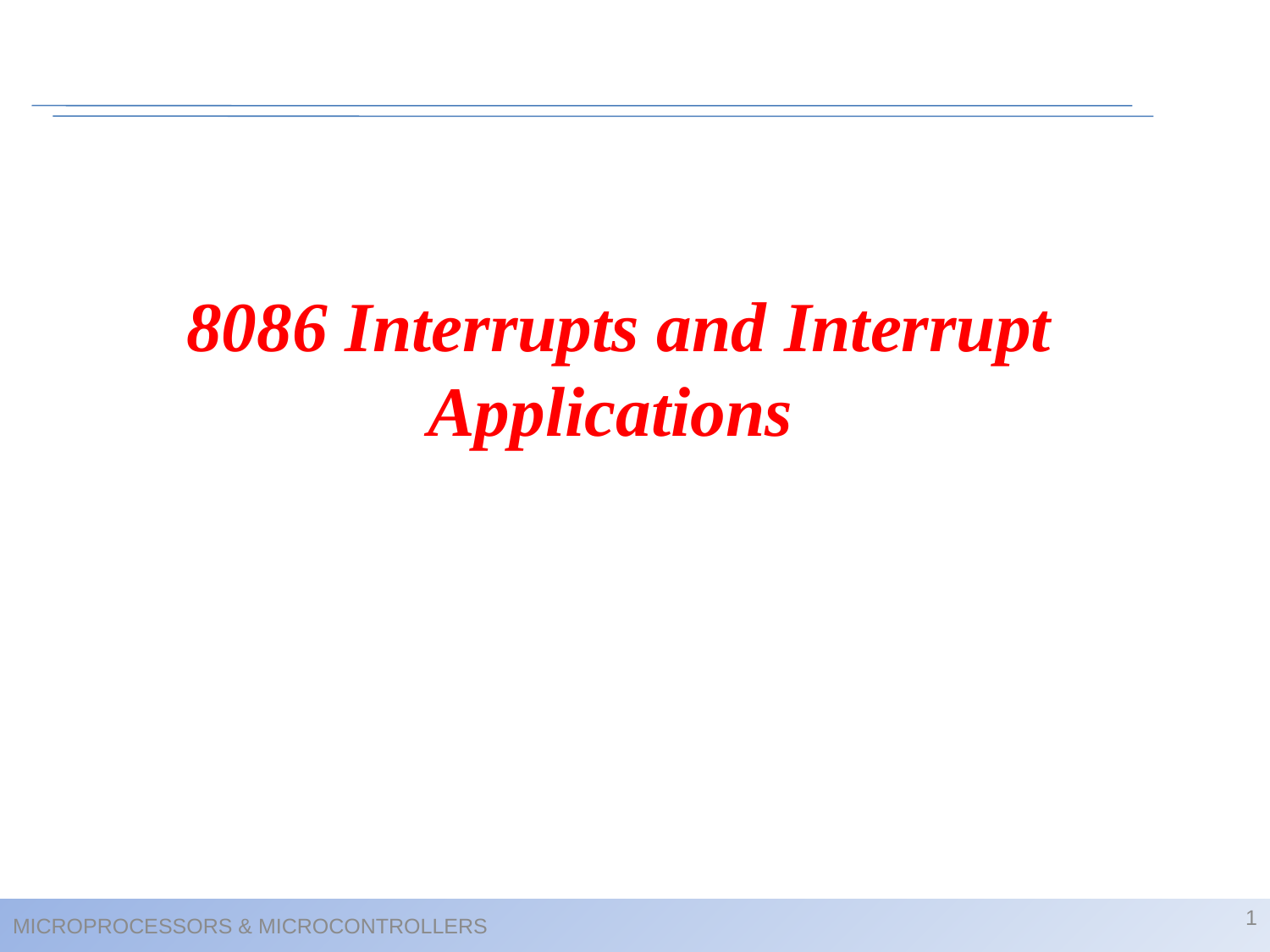

8086 Interrupts and Interrupt Applications
1
MICROPROCESSORS & MICROCONTROLLERS